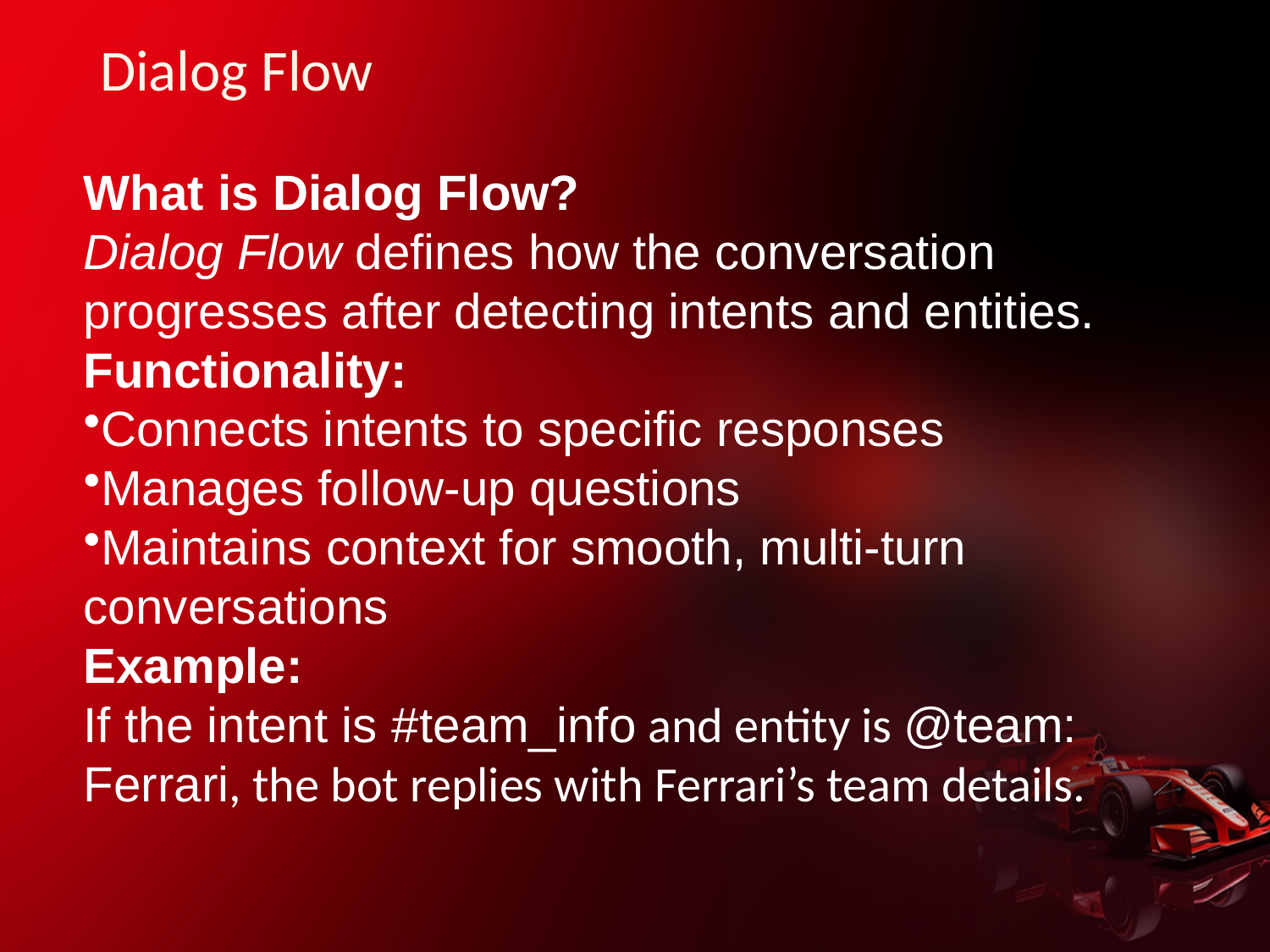

# Dialog Flow
What is Dialog Flow?
Dialog Flow defines how the conversation progresses after detecting intents and entities.
Functionality:
Connects intents to specific responses
Manages follow-up questions
Maintains context for smooth, multi-turn conversations
Example:
If the intent is #team_info and entity is @team: Ferrari, the bot replies with Ferrari’s team details.